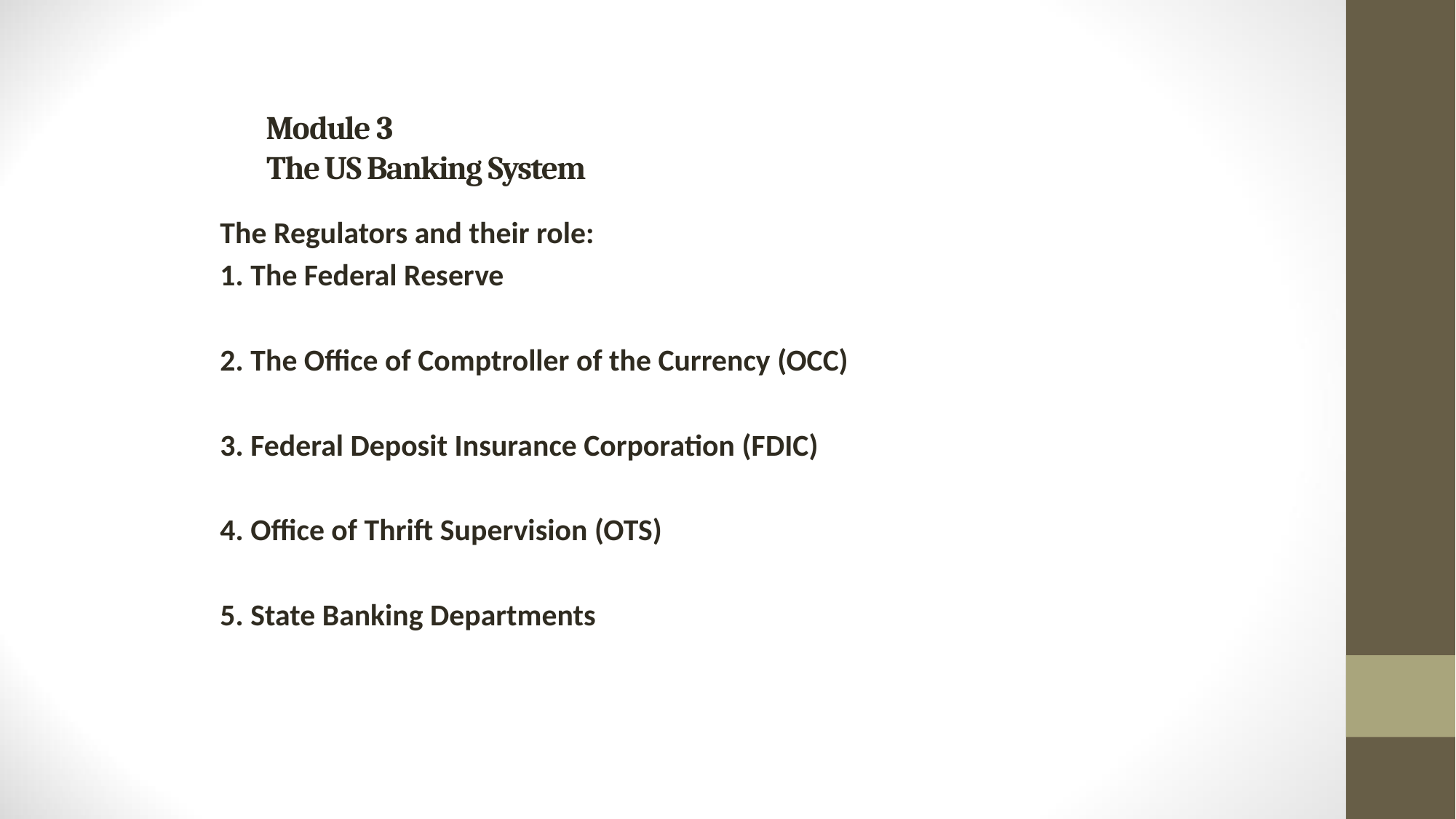

# Module 3 The US Banking System
The Regulators and their role:
1. The Federal Reserve

2. The Office of Comptroller of the Currency (OCC)

3. Federal Deposit Insurance Corporation (FDIC)

4. Office of Thrift Supervision (OTS)

5. State Banking Departments